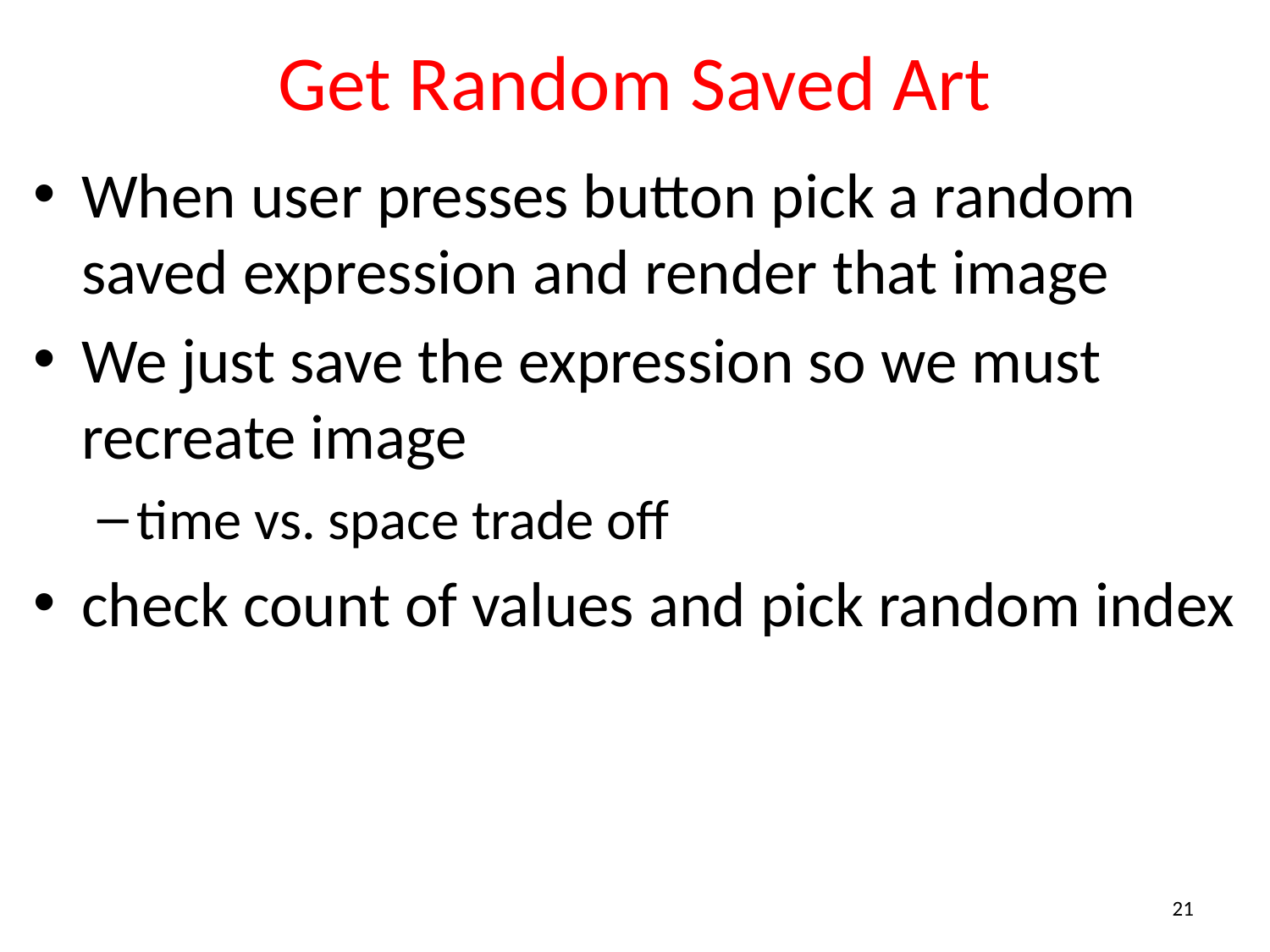

# Get Random Saved Art
When user presses button pick a random saved expression and render that image
We just save the expression so we must recreate image
time vs. space trade off
check count of values and pick random index
21